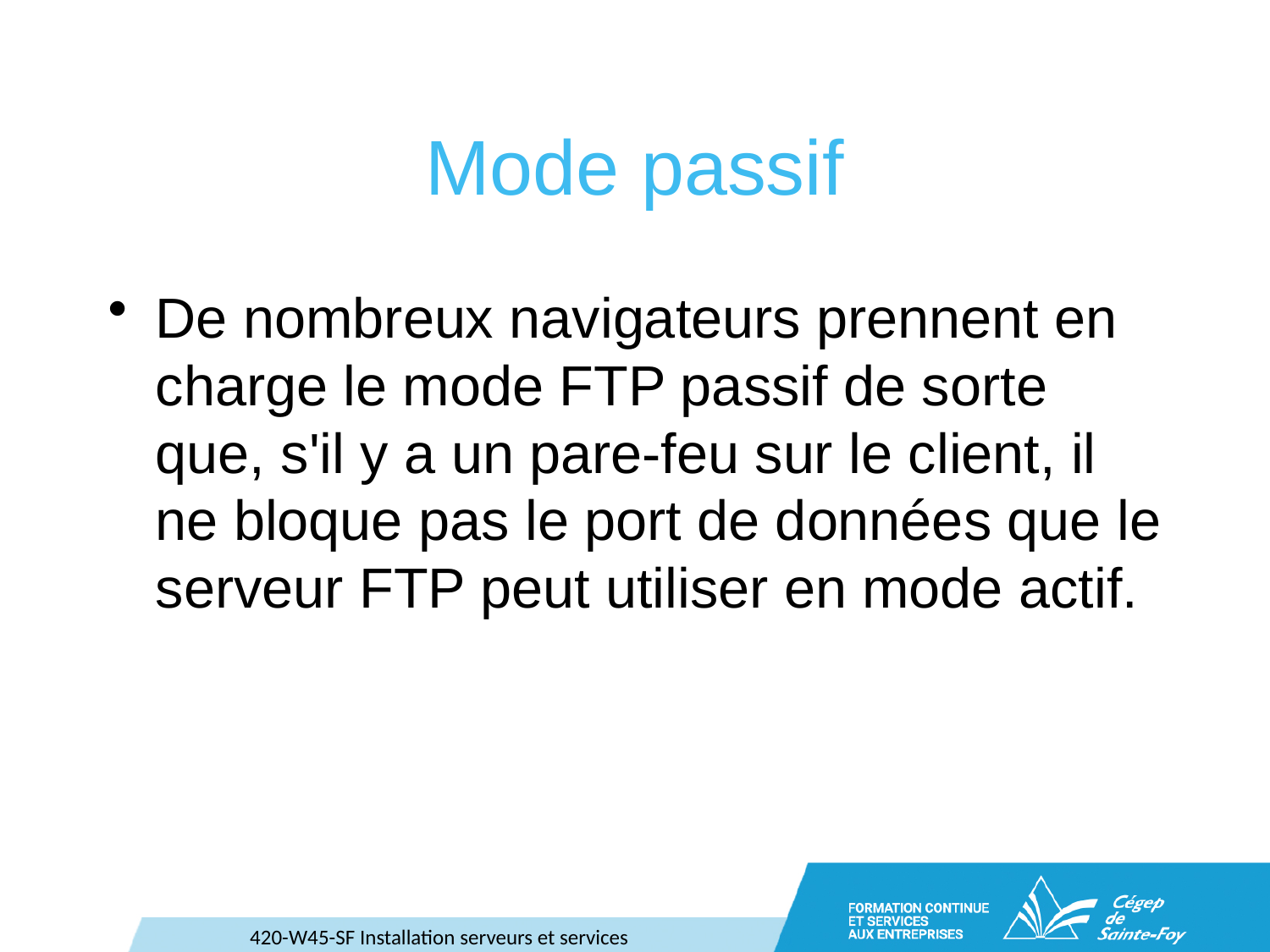

# Mode passif
De nombreux navigateurs prennent en charge le mode FTP passif de sorte que, s'il y a un pare-feu sur le client, il ne bloque pas le port de données que le serveur FTP peut utiliser en mode actif.